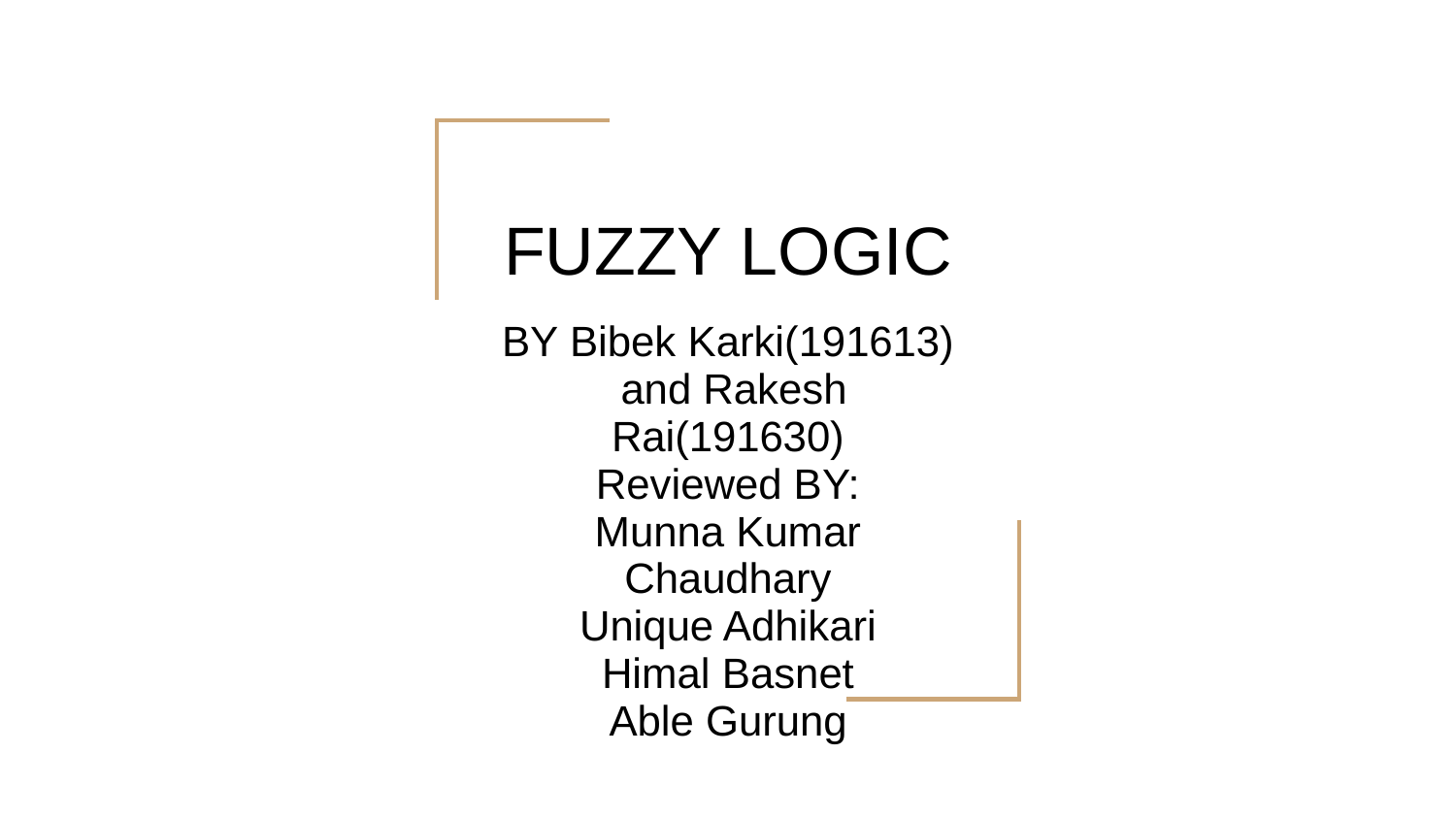

# FUZZY LOGIC
BY Bibek Karki(191613)
 and Rakesh Rai(191630)
Reviewed BY:
Munna Kumar Chaudhary
Unique Adhikari
Himal Basnet
Able Gurung